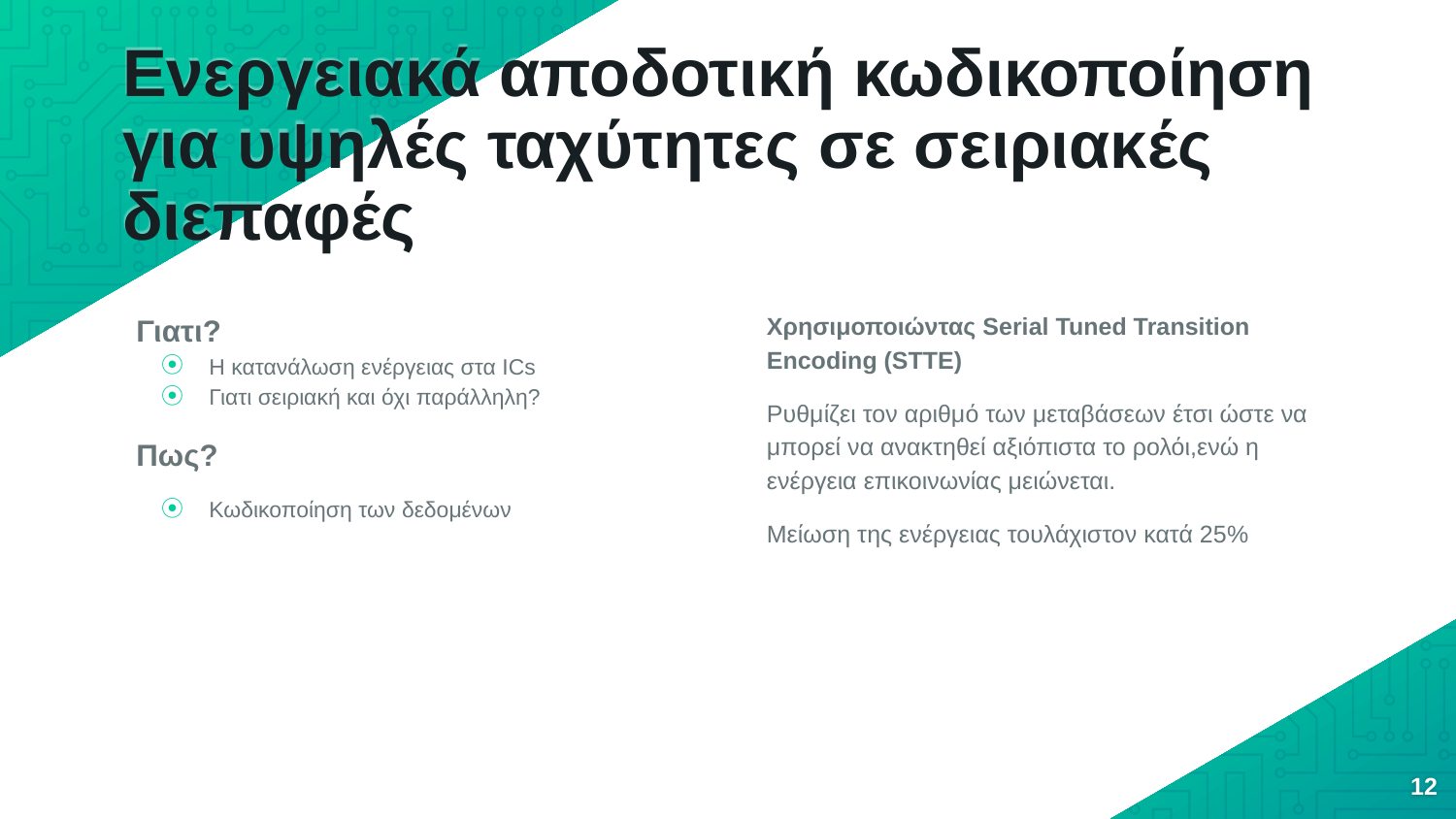

# Ενεργειακά αποδοτική κωδικοποίηση για υψηλές ταχύτητες σε σειριακές διεπαφές
Γιατι?
Η κατανάλωση ενέργειας στα ICs
Γιατι σειριακή και όχι παράλληλη?
Πως?
Κωδικοποίηση των δεδομένων

Χρησιμοποιώντας Serial Tuned Transition Encoding (STTE)
Ρυθμίζει τον αριθμό των μεταβάσεων έτσι ώστε να μπορεί να ανακτηθεί αξιόπιστα το ρολόι,ενώ η ενέργεια επικοινωνίας μειώνεται.
Μείωση της ενέργειας τουλάχιστον κατά 25%

12